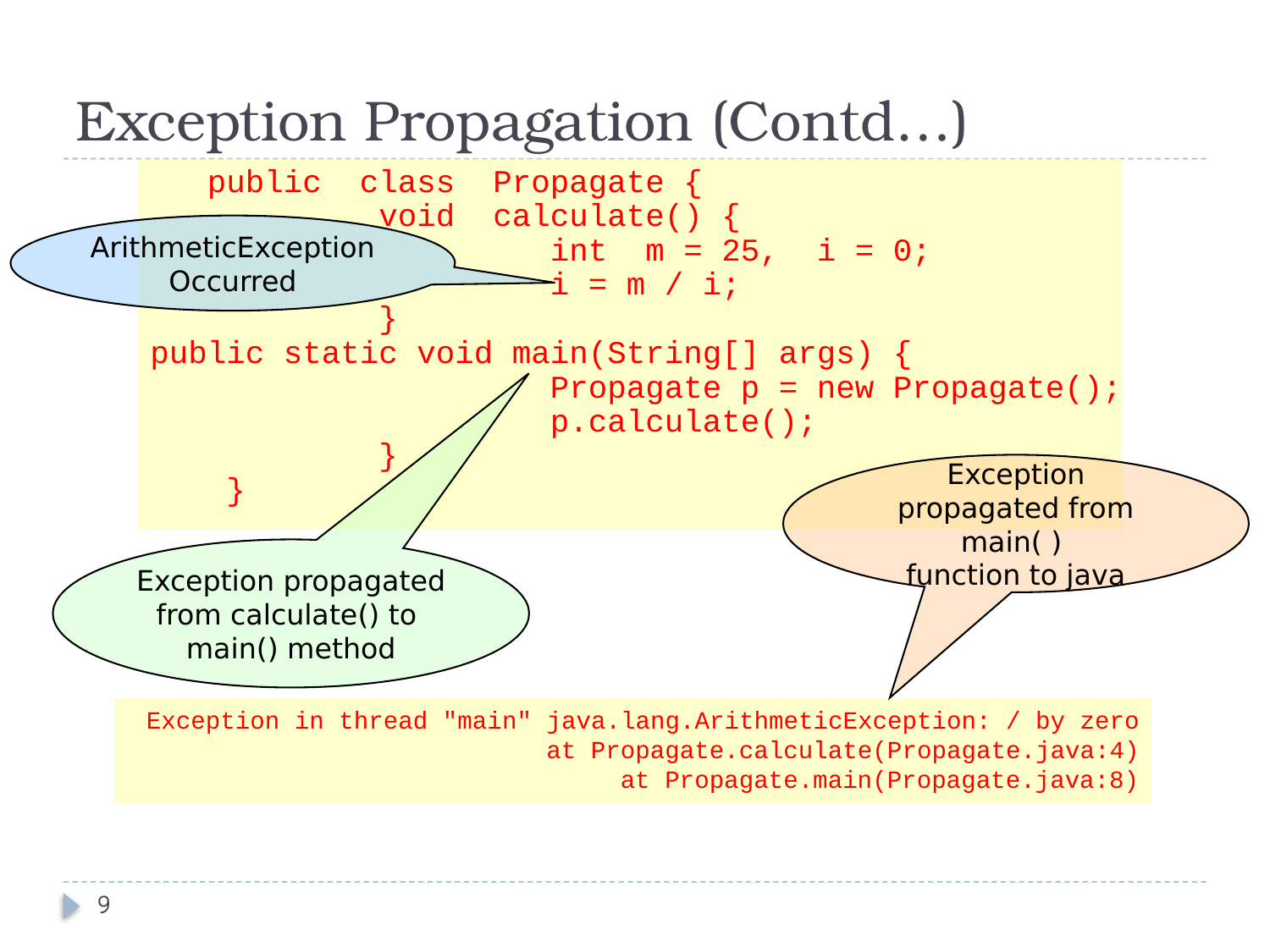

# Exception Propagation (Contd…)
   public  class  Propagate {
            void  calculate() {
                     int  m = 25,  i = 0;
                     i = m / i;
            }
public static void main(String[] args) {
                     Propagate p = new Propagate();
                     p.calculate();
            }
    }
ArithmeticException Occurred
Exception propagated from main( )
function to java
Exception propagated from calculate() to
main() method
Exception in thread "main" java.lang.ArithmeticException: / by zero
        at Propagate.calculate(Propagate.java:4)
        at Propagate.main(Propagate.java:8)
9